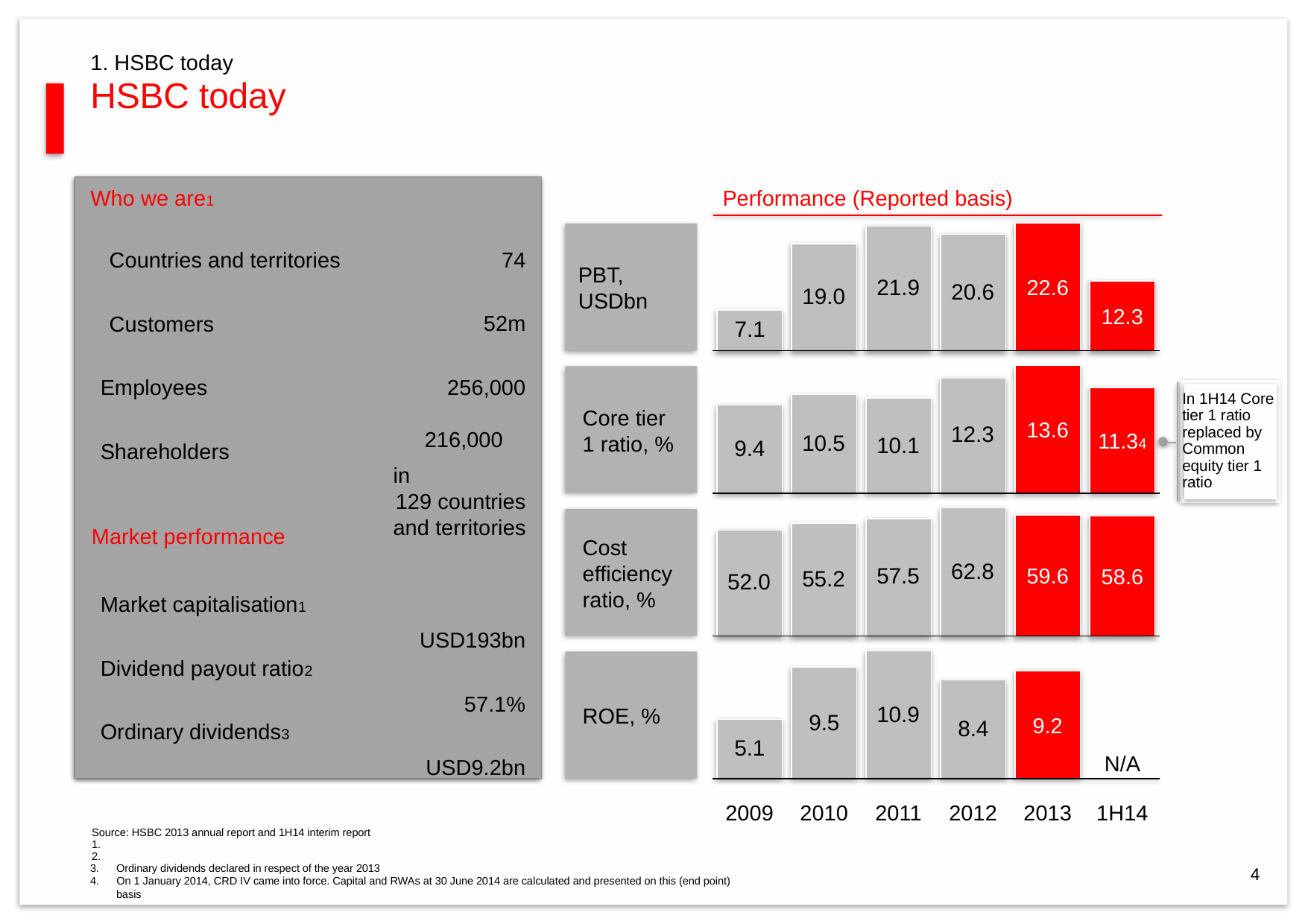

1. HSBC today
HSBC today

Who we are1

Performance (Reported basis)

74

52m
Countries and territories

Customers
PBT,
USDbn
21.9
22.6
20.6

19.0

12.3

7.1

256,000

216,000 in
129 countries
and territories

USD193bn

57.1%

USD9.2bn
Employees

Shareholders

Market performance

Market capitalisation1

Dividend payout ratio2

Ordinary dividends3

Source: HSBC 2013 annual report and 1H14 interim report
1.
As at 30 June 2014
2.
FY2013

In 1H14 Core
tier 1 ratio
replaced by
Common
equity tier 1
ratio

Core tier
1 ratio, %

Cost
efficiency
ratio, %

ROE, %
13.6

59.6

9.2

2013
12.3

62.8

8.4

2012

11.34

58.6

N/A

1H14
10.5

55.2

9.5

2010
10.1

57.5

10.9

2011
9.4

52.0

5.1

2009

3.
4.
Ordinary dividends declared in respect of the year 2013
On 1 January 2014, CRD IV came into force. Capital and RWAs at 30 June 2014 are calculated and presented on this (end point) basis
4